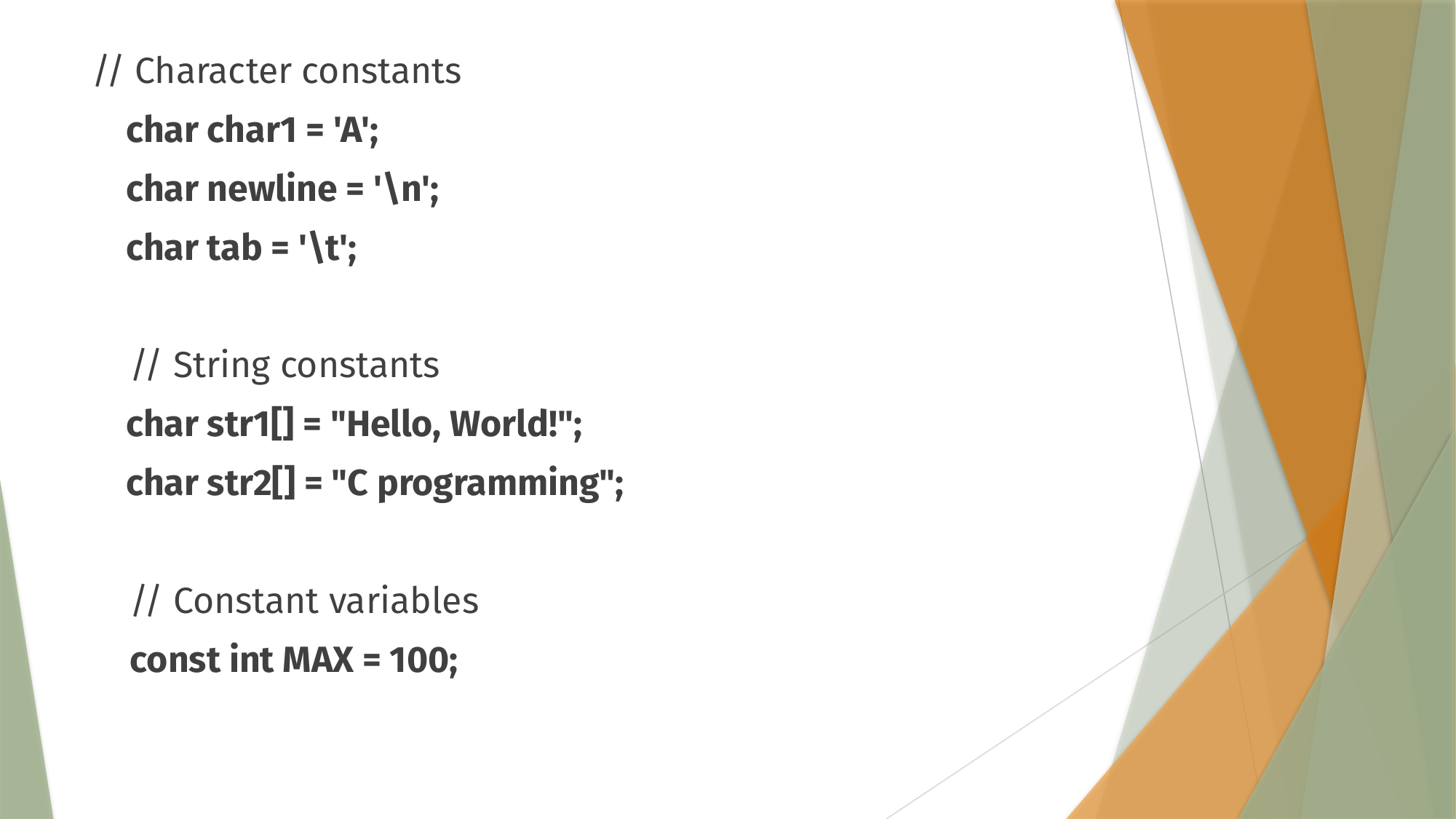

// Character constants
    char char1 = 'A';
    char newline = '\n';
    char tab = '\t';

    // String constants
    char str1[] = "Hello, World!";
    char str2[] = "C programming";

    // Constant variables
    const int MAX = 100;